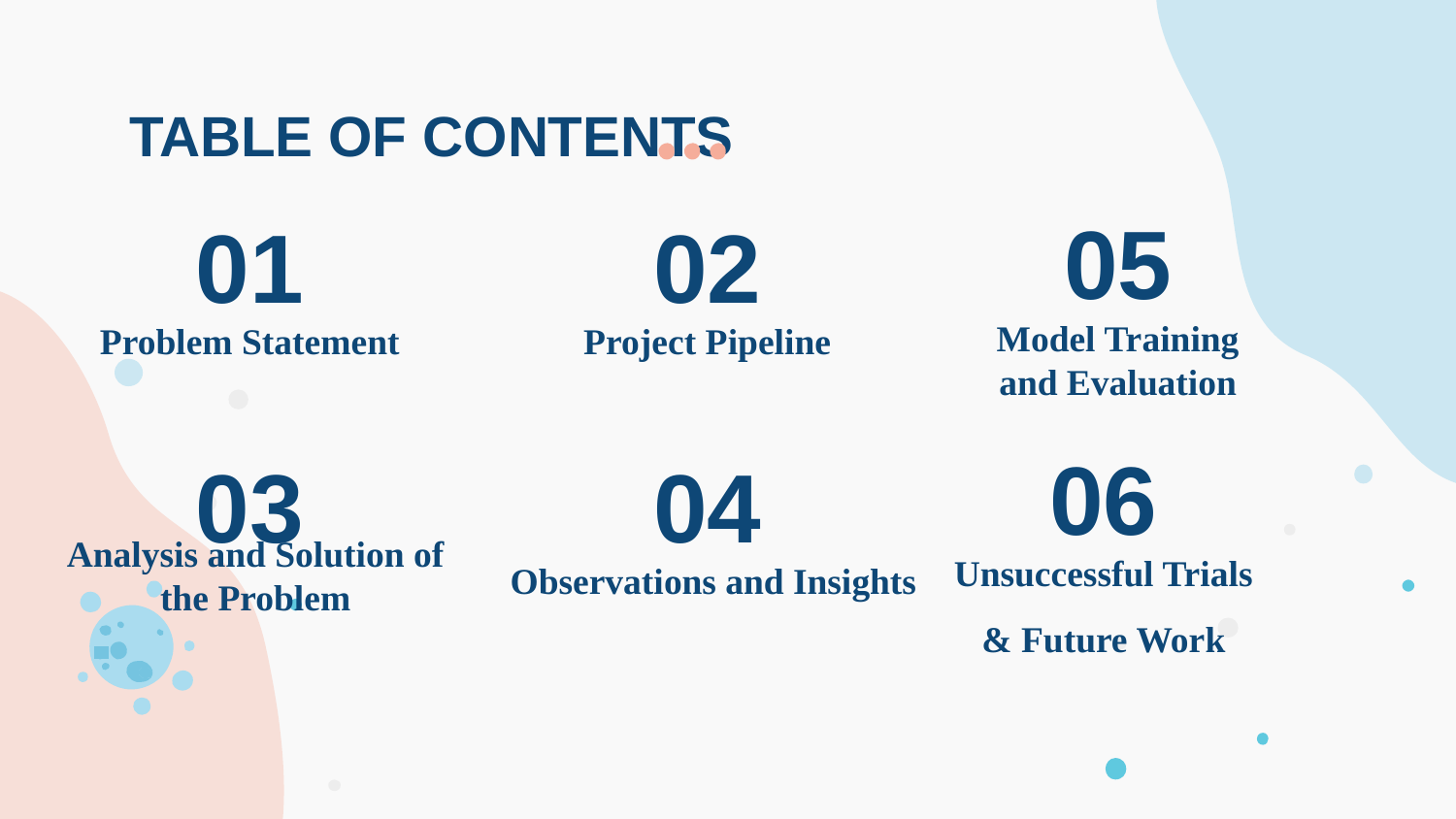

# TABLE OF CONTENTS

05
01
02
Model Training and Evaluation
Problem Statement
Project Pipeline
06
03
04
Unsuccessful Trials & ﻿Future Work
Analysis and Solution of the Problem
Observations and Insights